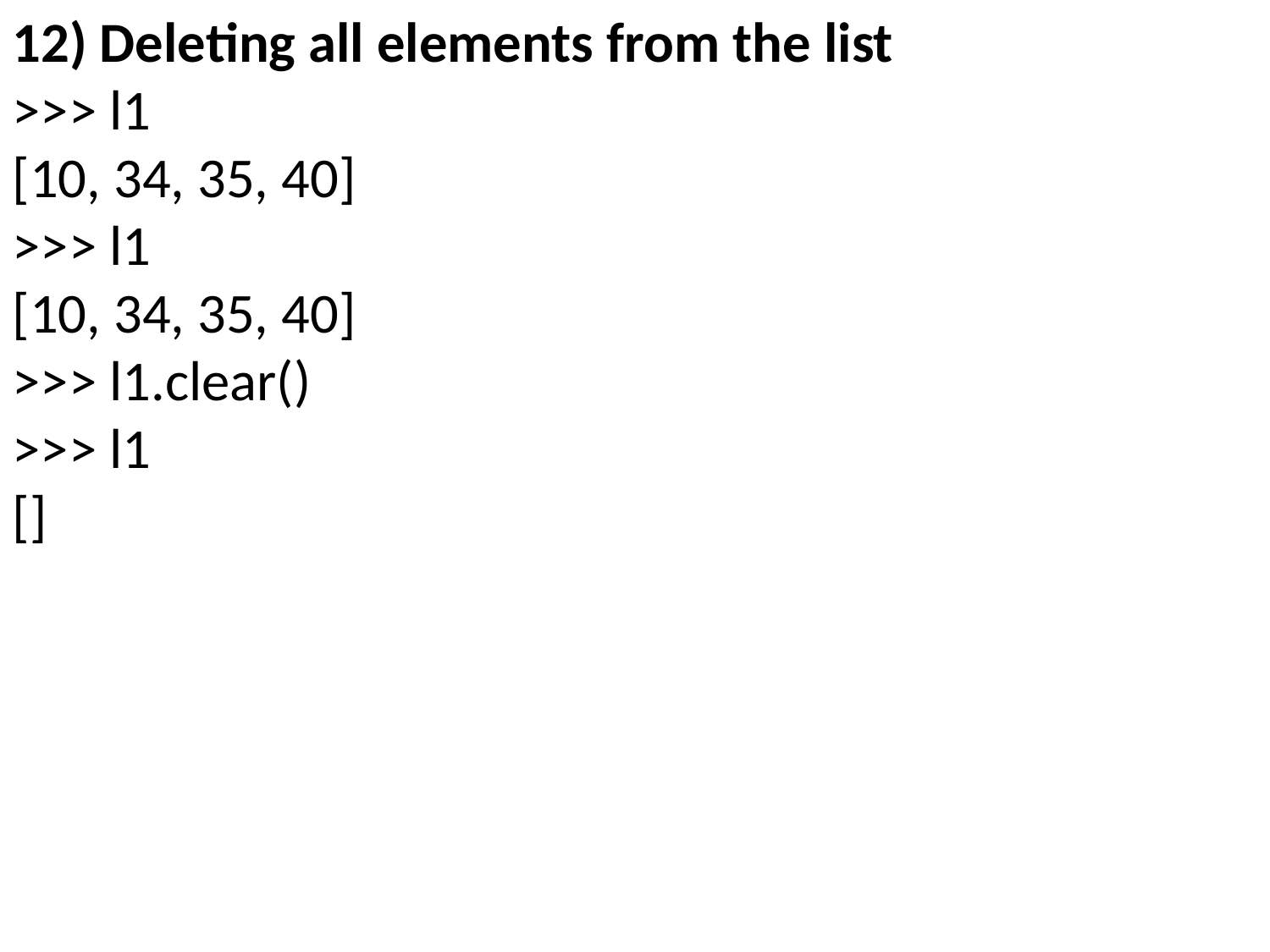

12) Deleting all elements from the list
>>> l1
[10, 34, 35, 40]
>>> l1
[10, 34, 35, 40]
>>> l1.clear()
>>> l1
[]